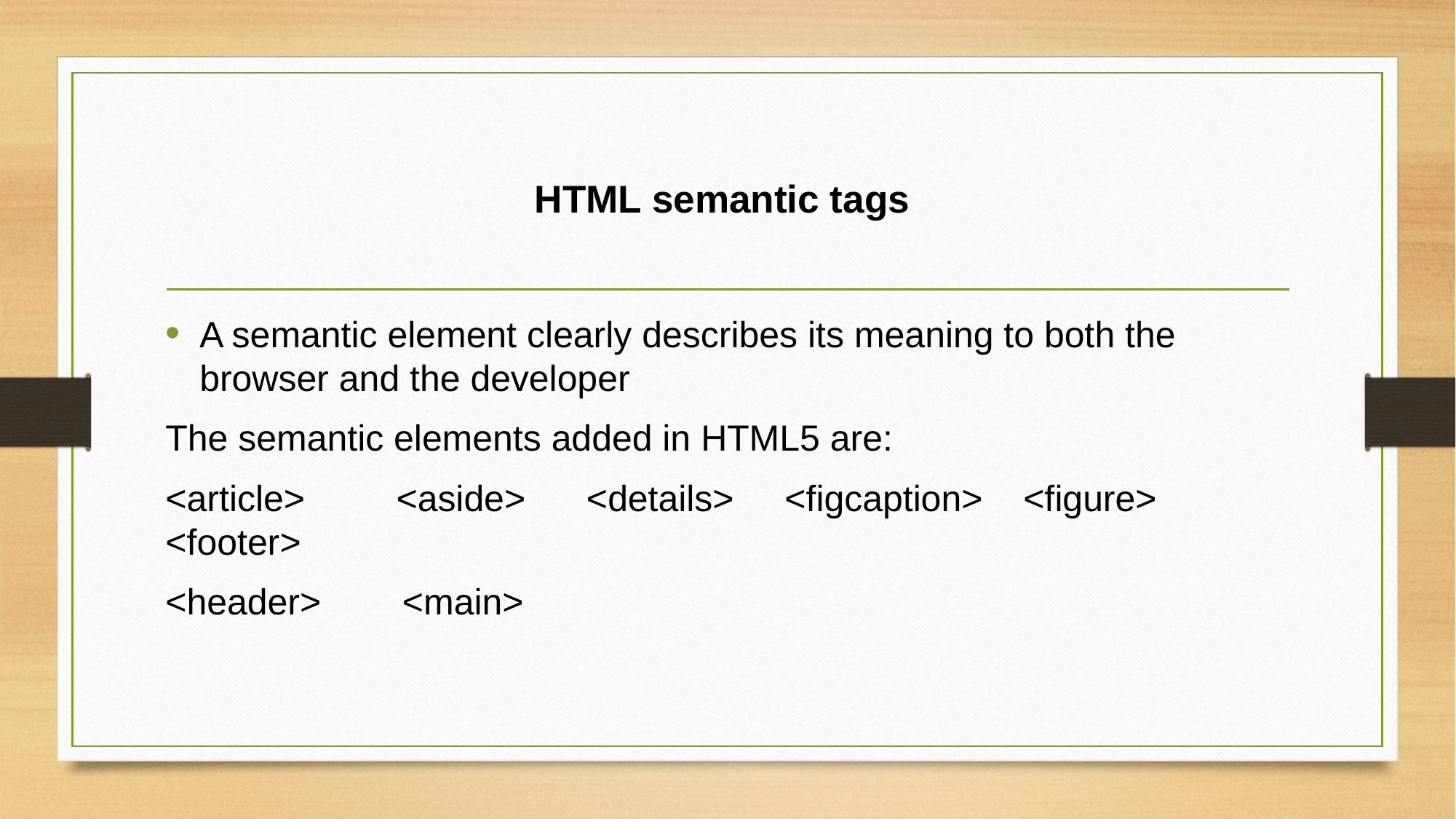

# HTML semantic tags
A semantic element clearly describes its meaning to both the browser and the developer
The semantic elements added in HTML5 are:
<article>         <aside>      <details>     <figcaption>    <figure>    <footer>
<header>        <main>